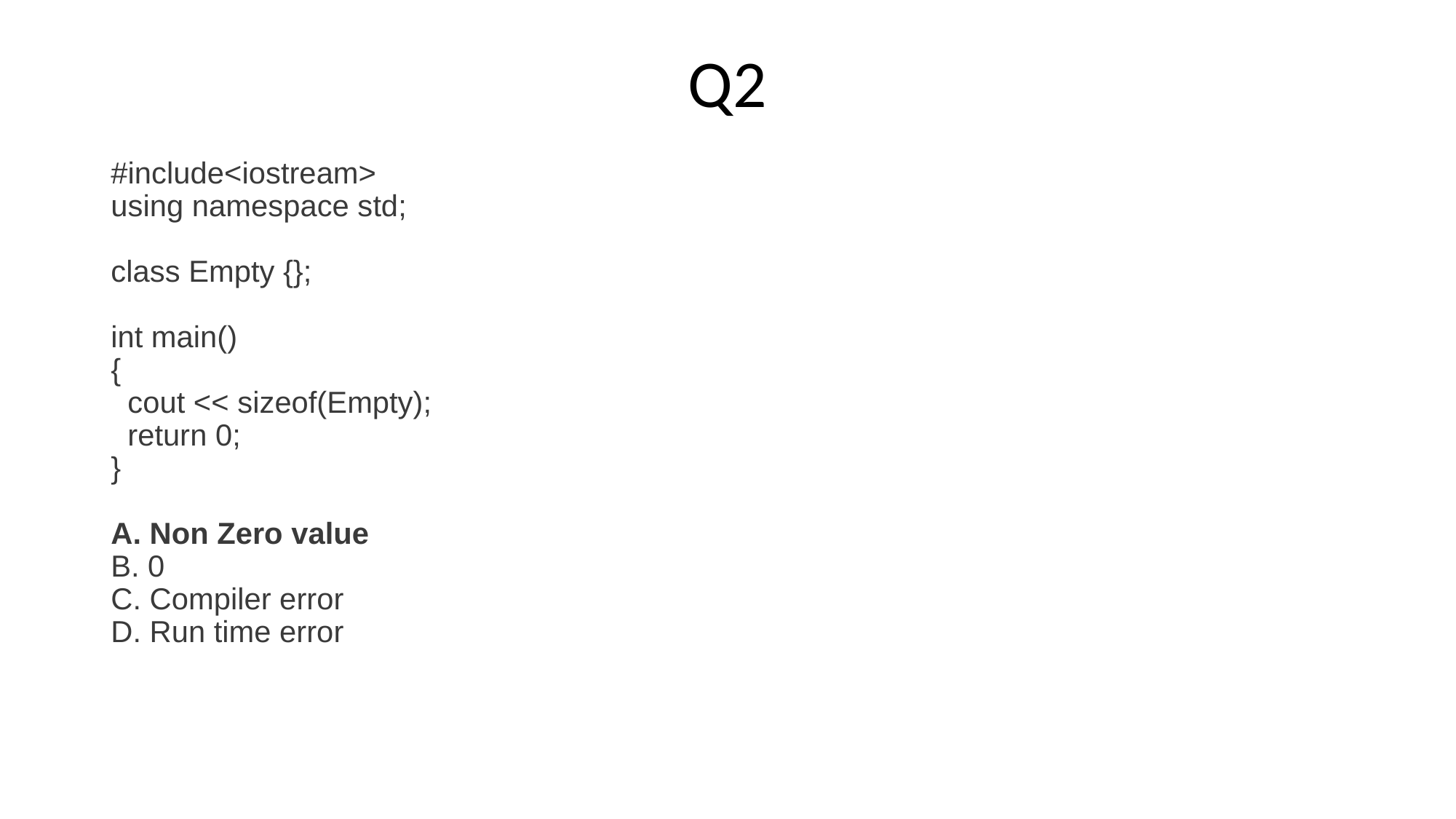

# Q2
#include<iostream>
using namespace std;

class Empty {};

int main()
{
  cout << sizeof(Empty);
  return 0;
}

A. Non Zero value
B. 0
C. Compiler error
D. Run time error